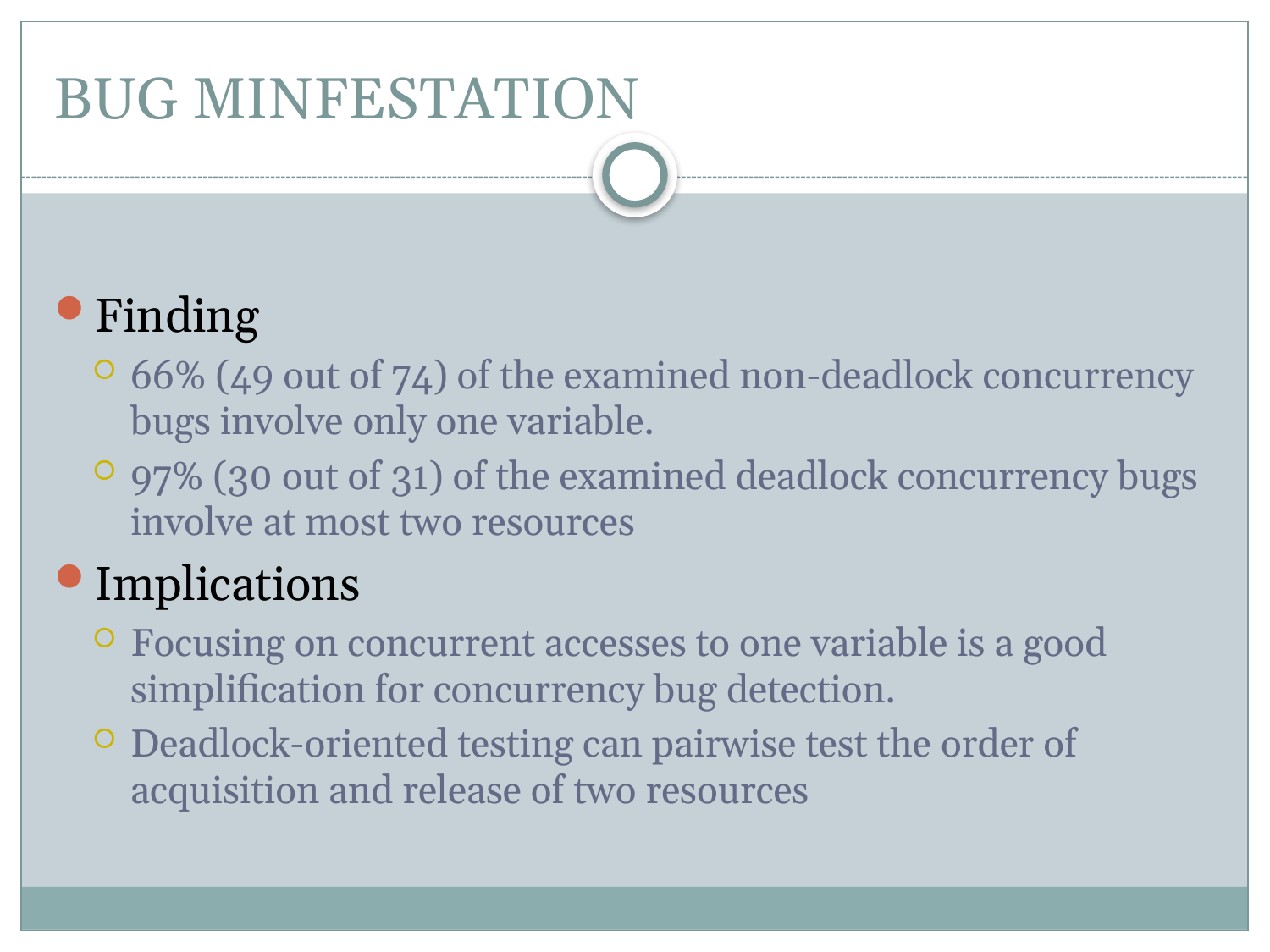

# BUG MINFESTATION

Finding
66% (49 out of 74) of the examined non-deadlock concurrency bugs involve only one variable.
97% (30 out of 31) of the examined deadlock concurrency bugs involve at most two resources
Implications
Focusing on concurrent accesses to one variable is a good simplification for concurrency bug detection.
Deadlock-oriented testing can pairwise test the order of acquisition and release of two resources